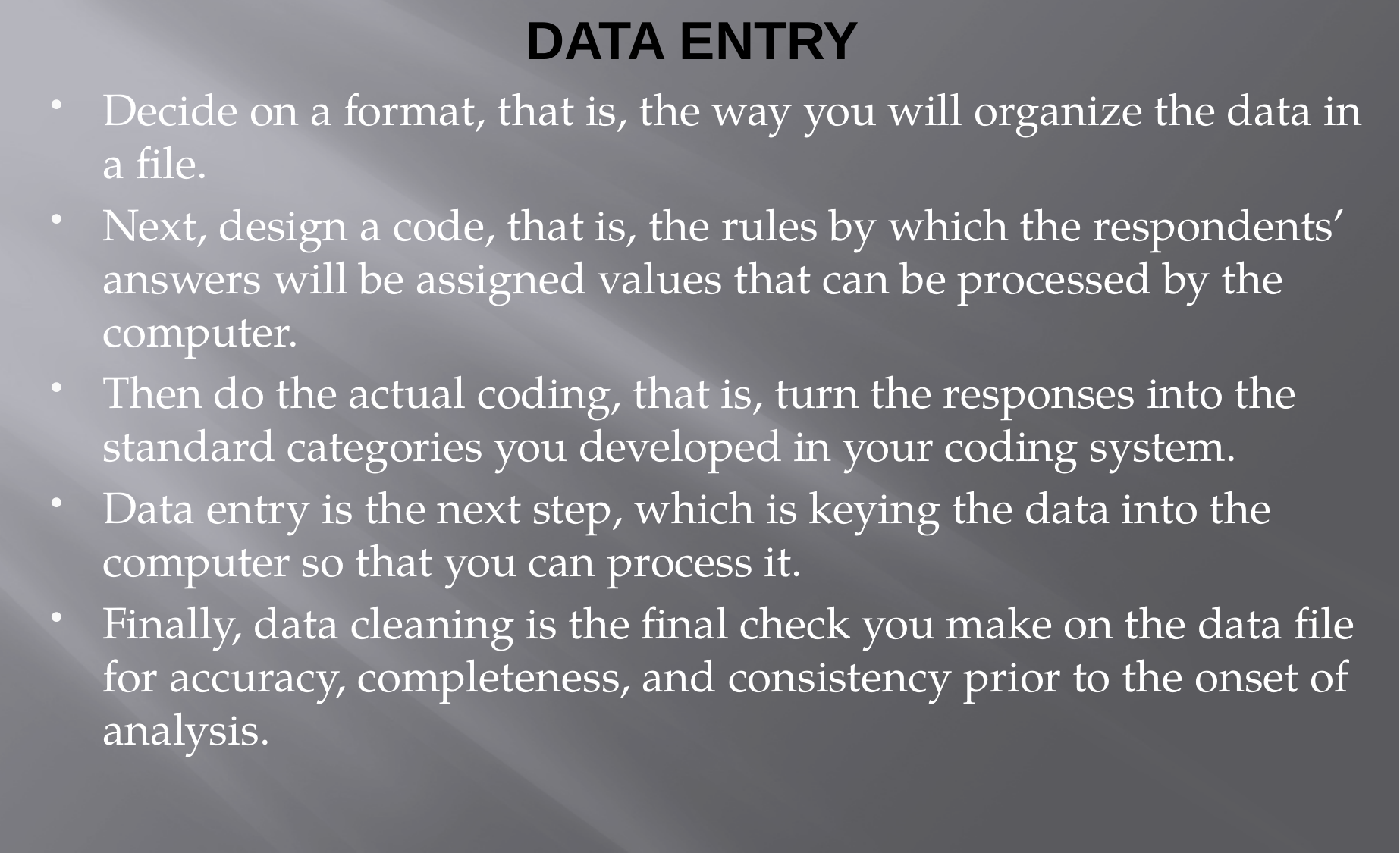

# DATA ENTRY
Decide on a format, that is, the way you will organize the data in a file.
Next, design a code, that is, the rules by which the respondents’ answers will be assigned values that can be processed by the computer.
Then do the actual coding, that is, turn the responses into the standard categories you developed in your coding system.
Data entry is the next step, which is keying the data into the computer so that you can process it.
Finally, data cleaning is the final check you make on the data file for accuracy, completeness, and consistency prior to the onset of analysis.